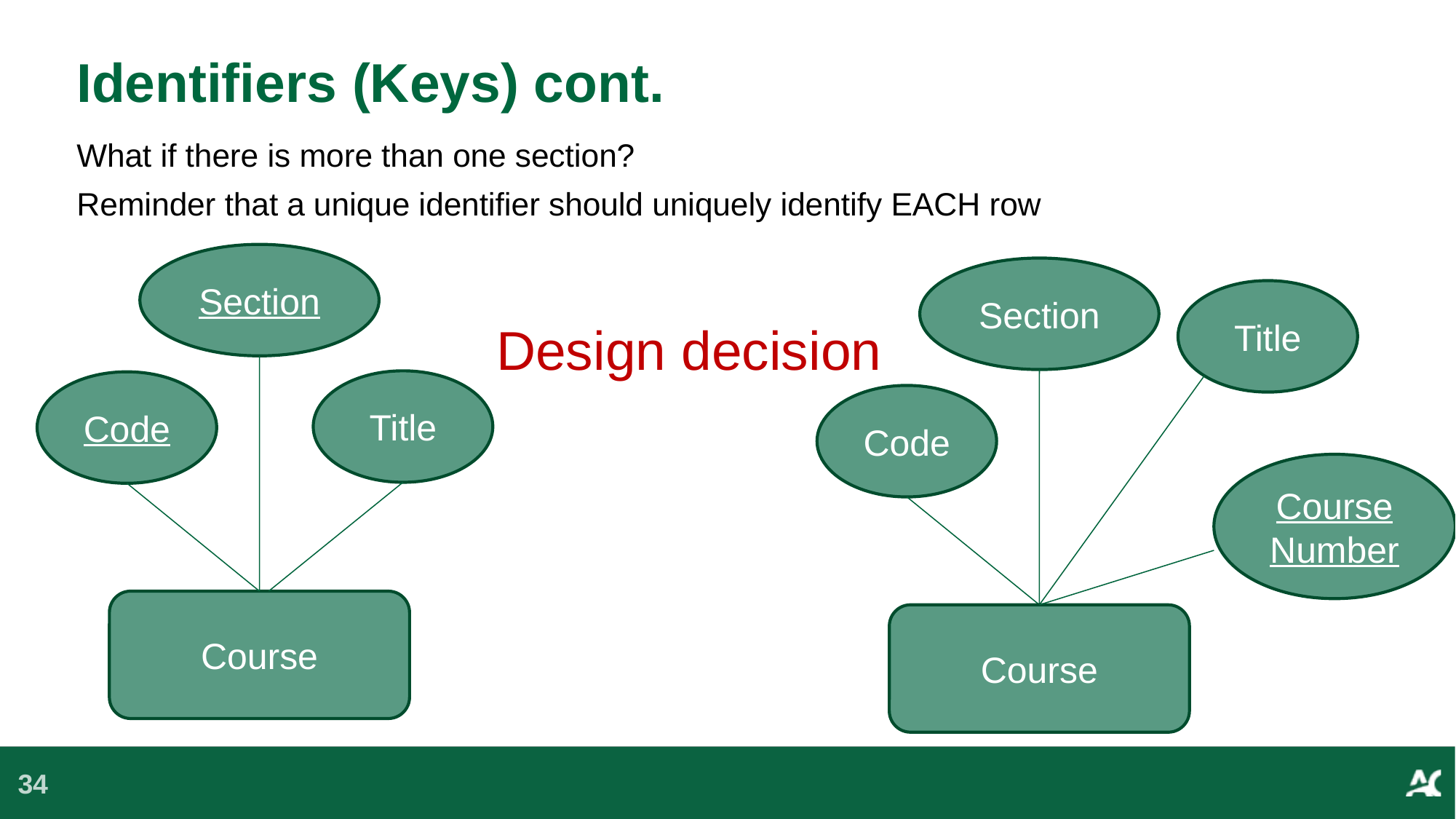

# Identifiers (Keys) cont.
What if there is more than one section?
Reminder that a unique identifier should uniquely identify EACH row
Section
Section
Title
Design decision
Title
Code
Code
Course
Number
Course
Course
34